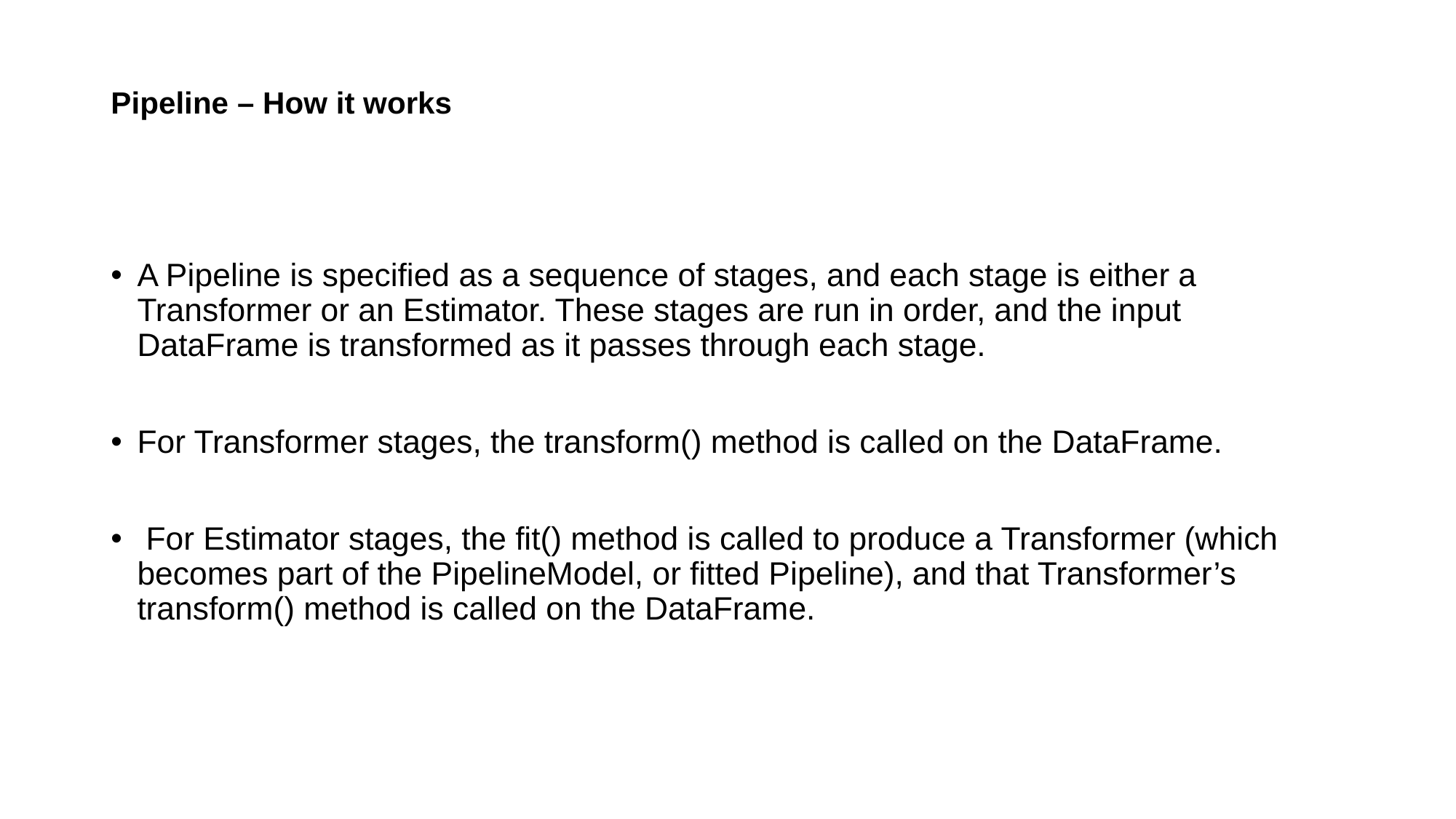

# Pipeline – How it works
A Pipeline is specified as a sequence of stages, and each stage is either a Transformer or an Estimator. These stages are run in order, and the input DataFrame is transformed as it passes through each stage.

For Transformer stages, the transform() method is called on the DataFrame.

 For Estimator stages, the fit() method is called to produce a Transformer (which becomes part of the PipelineModel, or fitted Pipeline), and that Transformer’s transform() method is called on the DataFrame.